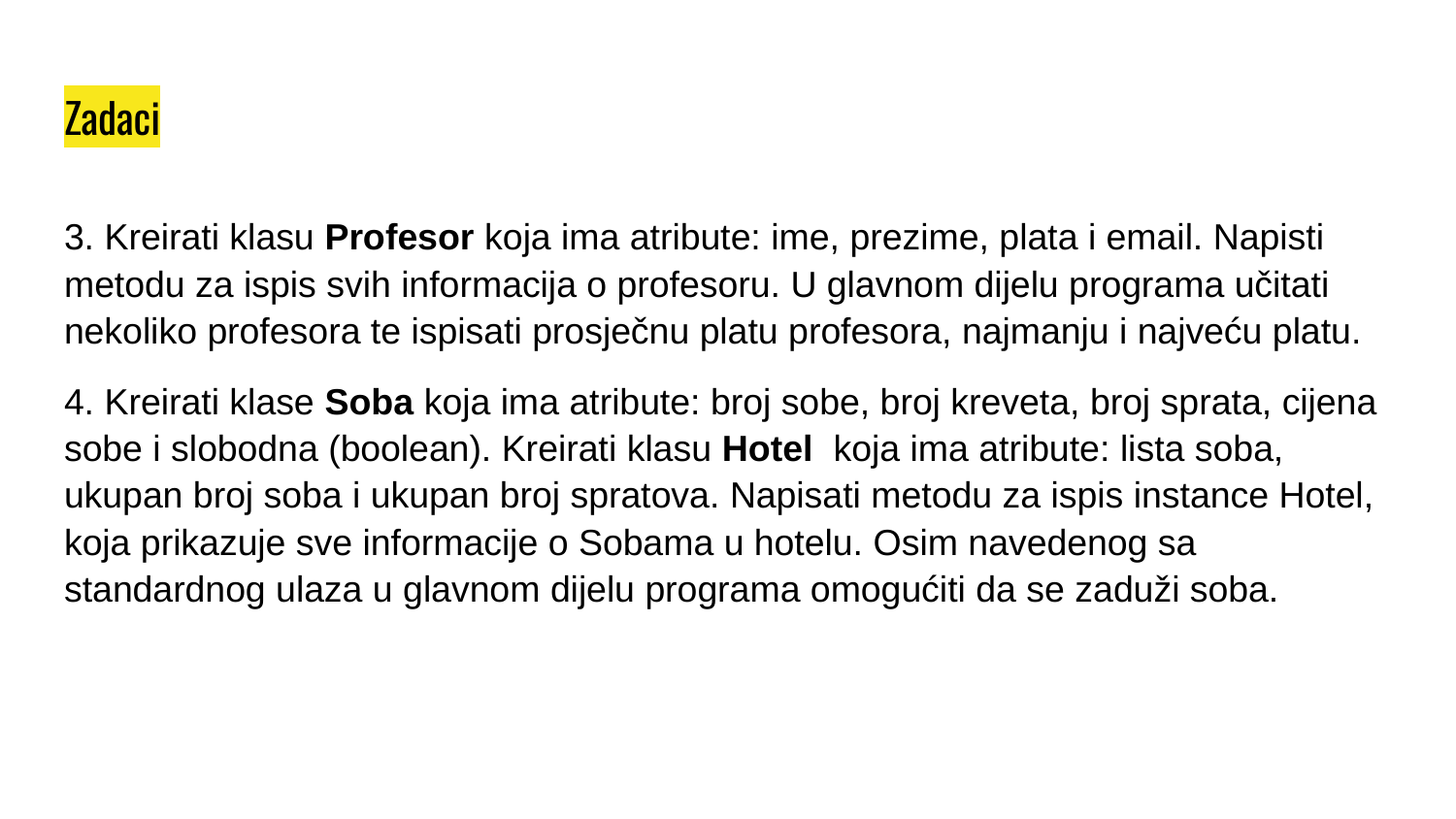

# Zadaci
3. Kreirati klasu Profesor koja ima atribute: ime, prezime, plata i email. Napisti metodu za ispis svih informacija o profesoru. U glavnom dijelu programa učitati nekoliko profesora te ispisati prosječnu platu profesora, najmanju i najveću platu.
4. Kreirati klase Soba koja ima atribute: broj sobe, broj kreveta, broj sprata, cijena sobe i slobodna (boolean). Kreirati klasu Hotel  koja ima atribute: lista soba, ukupan broj soba i ukupan broj spratova. Napisati metodu za ispis instance Hotel, koja prikazuje sve informacije o Sobama u hotelu. Osim navedenog sa standardnog ulaza u glavnom dijelu programa omogućiti da se zaduži soba.